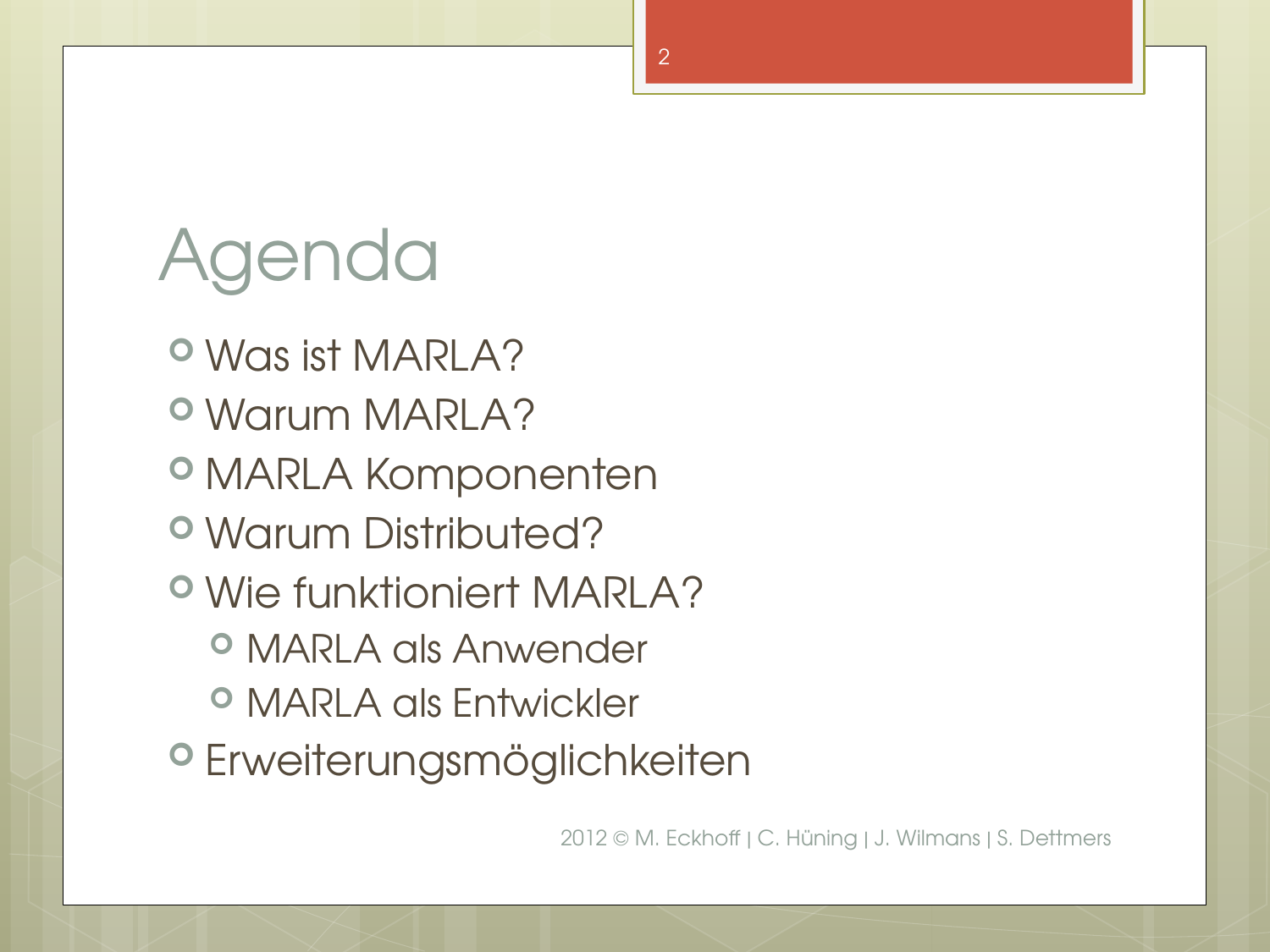

2
# Agenda
Was ist MARLA?
Warum MARLA?
MARLA Komponenten
Warum Distributed?
Wie funktioniert MARLA?
MARLA als Anwender
MARLA als Entwickler
Erweiterungsmöglichkeiten

2012 © M. Eckhoff | C. Hüning | J. Wilmans | S. Dettmers